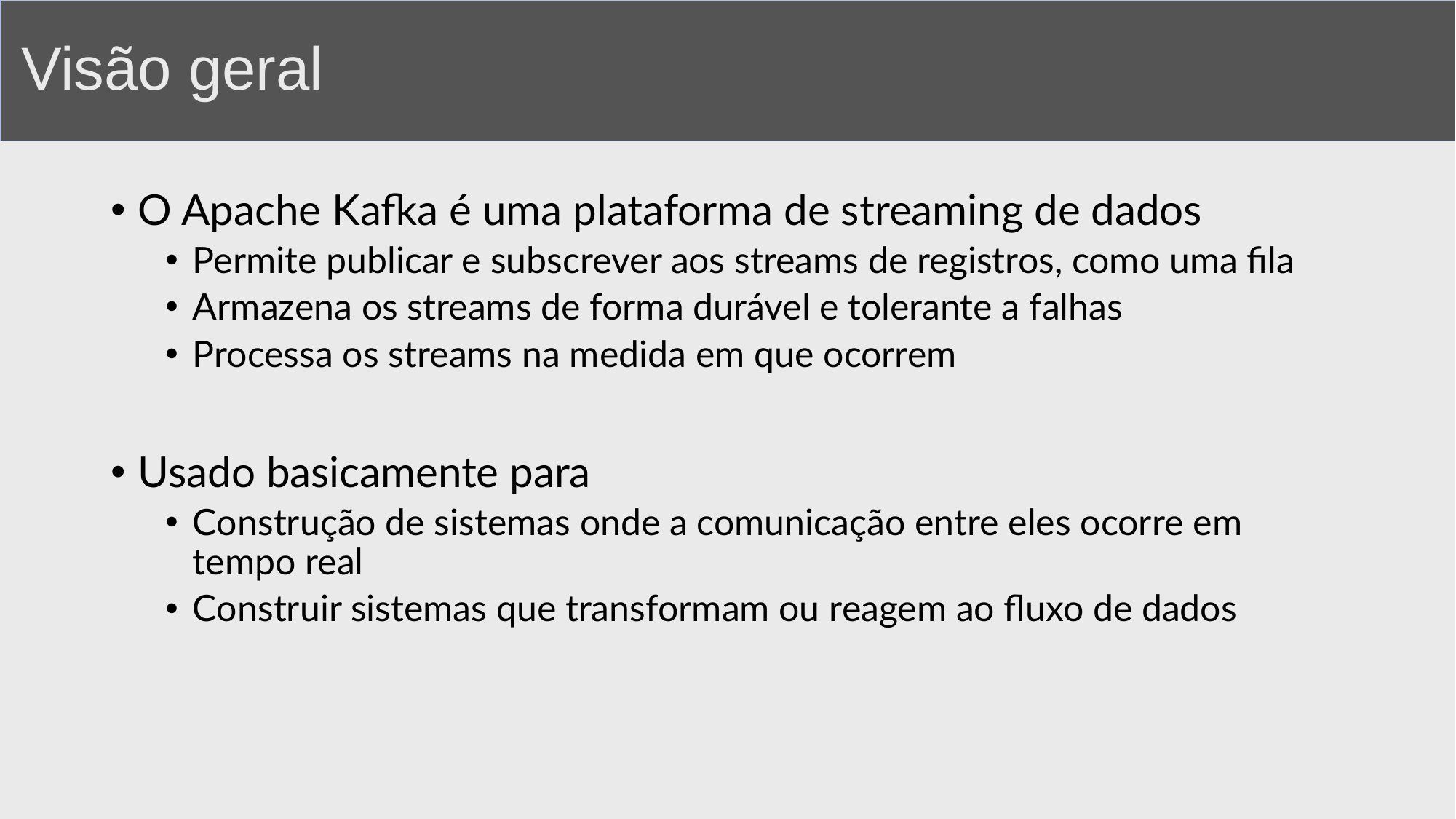

# Visão geral
O Apache Kafka é uma plataforma de streaming de dados
Permite publicar e subscrever aos streams de registros, como uma fila
Armazena os streams de forma durável e tolerante a falhas
Processa os streams na medida em que ocorrem

Usado basicamente para
Construção de sistemas onde a comunicação entre eles ocorre em tempo real
Construir sistemas que transformam ou reagem ao fluxo de dados